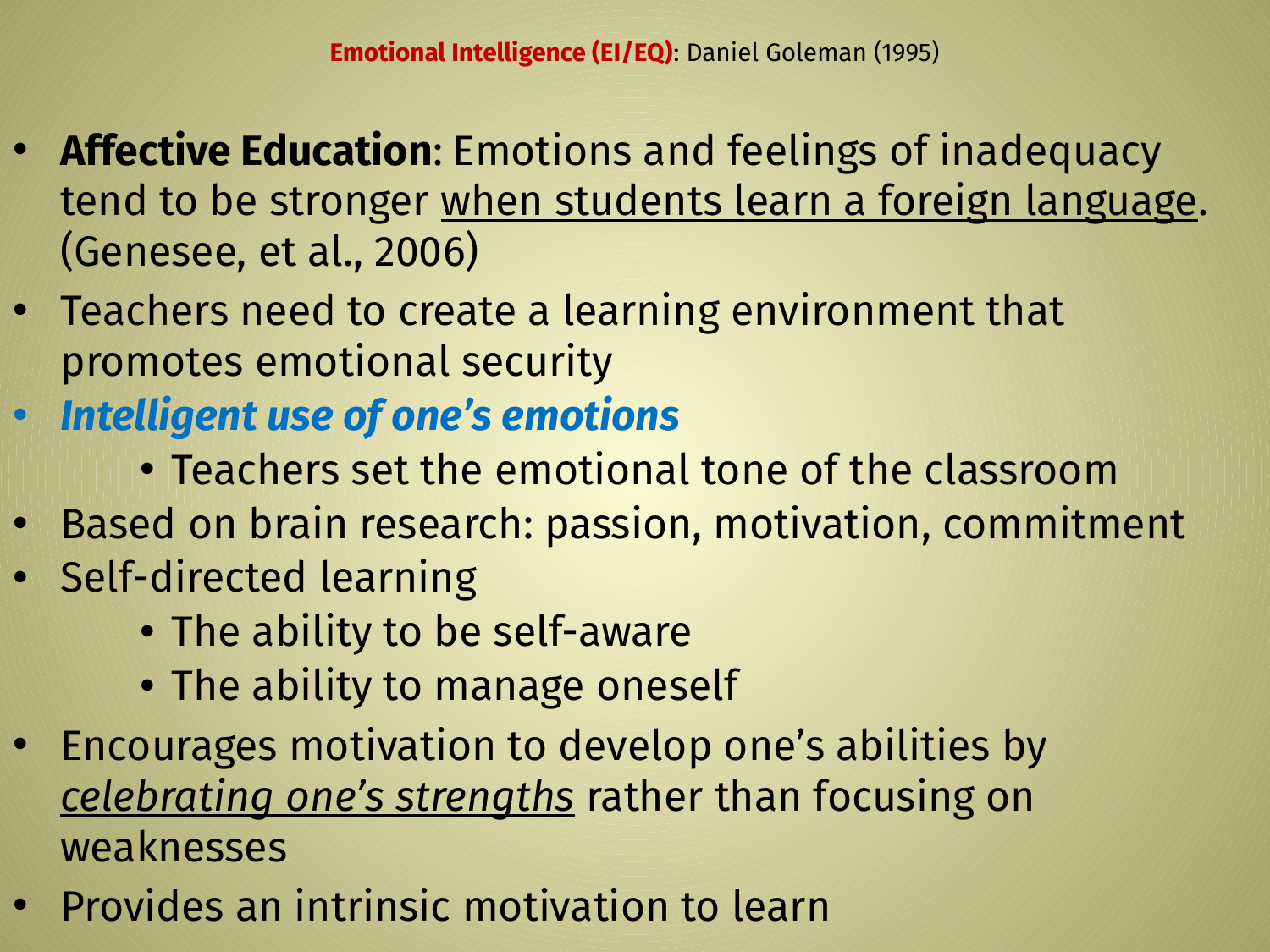

# Emotional Intelligence (EI/EQ): Daniel Goleman (1995)
Affective Education: Emotions and feelings of inadequacy tend to be stronger when students learn a foreign language. (Genesee, et al., 2006)
Teachers need to create a learning environment that promotes emotional security
Intelligent use of one’s emotions
Teachers set the emotional tone of the classroom
Based on brain research: passion, motivation, commitment
Self-directed learning
The ability to be self-aware
The ability to manage oneself
Encourages motivation to develop one’s abilities by celebrating one’s strengths rather than focusing on weaknesses
Provides an intrinsic motivation to learn